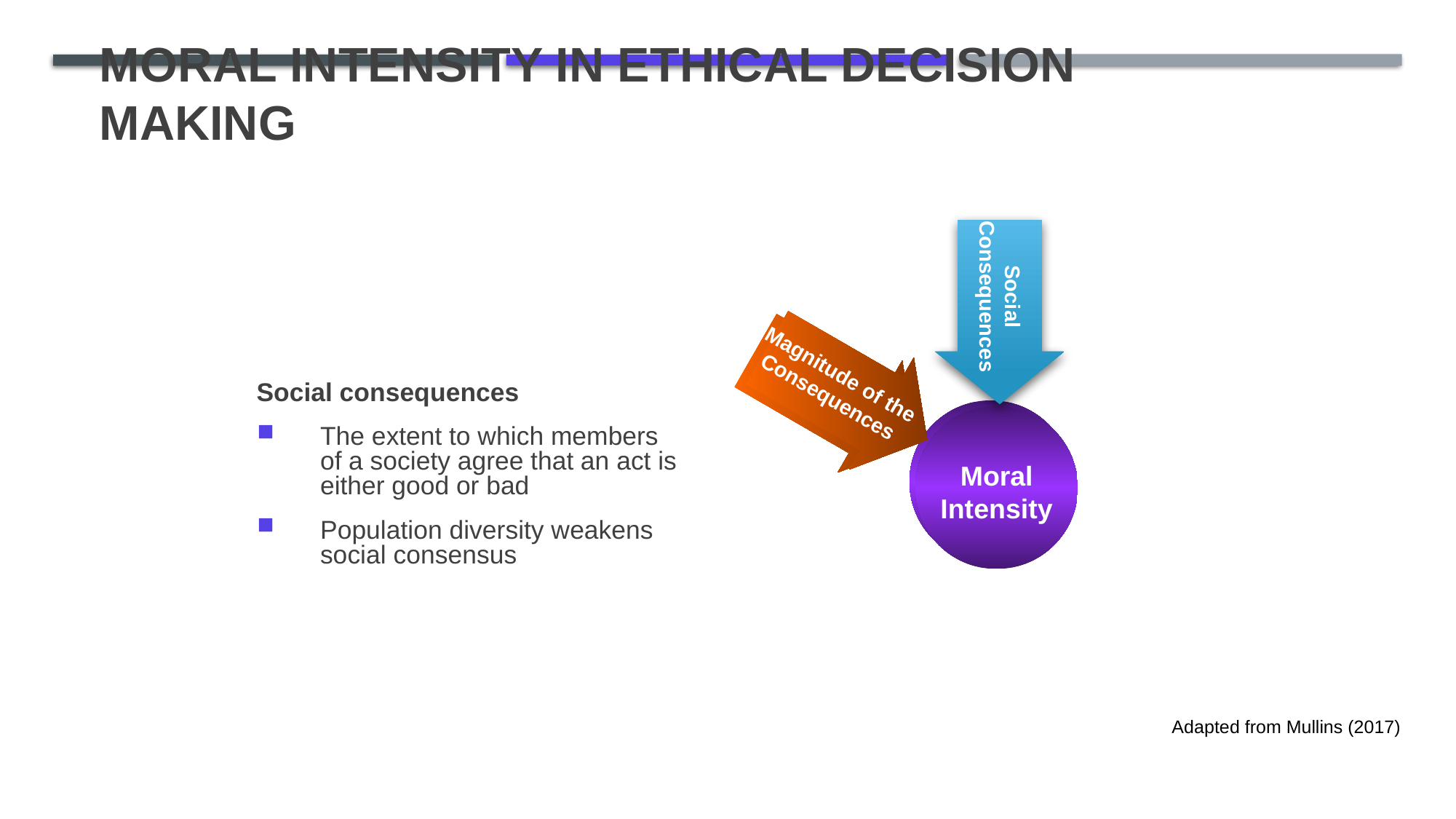

# Moral Intensity in Ethical Decision Making
Social consequences
The extent to which members of a society agree that an act is either good or bad
Population diversity weakens social consensus

Social
Consequences

Magnitude of the
Consequences

Moral
Intensity
Adapted from Mullins (2017)